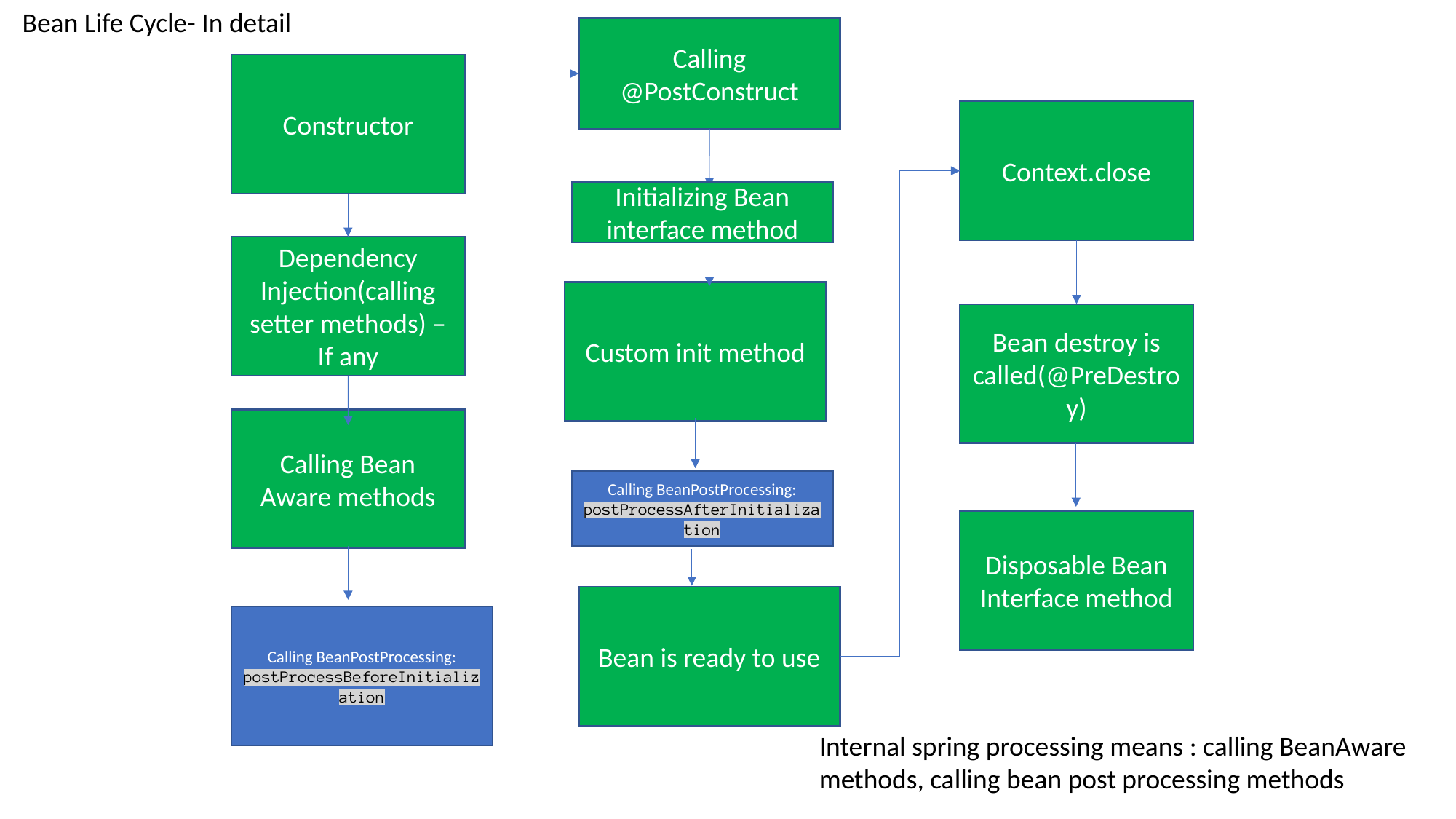

Bean Life Cycle- In detail
Calling @PostConstruct
Constructor
Context.close
Initializing Bean interface method
Dependency Injection(calling setter methods) – If any
Custom init method
Bean destroy is called(@PreDestroy)
Calling Bean Aware methods
Calling BeanPostProcessing:
postProcessAfterInitialization
Disposable Bean Interface method
Bean is ready to use
Calling BeanPostProcessing:
postProcessBeforeInitialization
Internal spring processing means : calling BeanAware methods, calling bean post processing methods